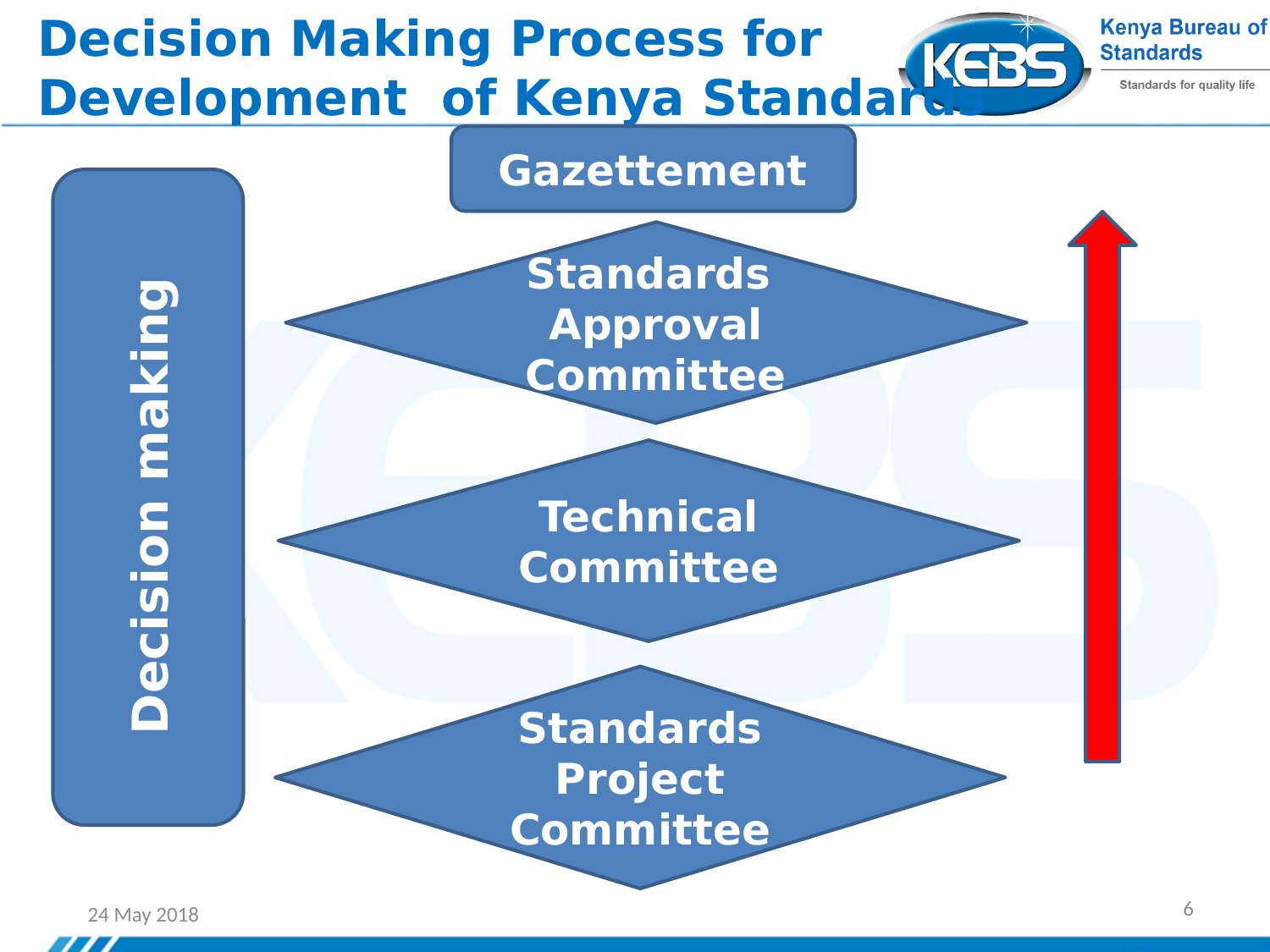

# Decision Making Process for Development  of Kenya Standards
Gazettement

Standards  Approval Committee
Decision making
Technical
Committee
Standards Project Committee
24 May 2018
6